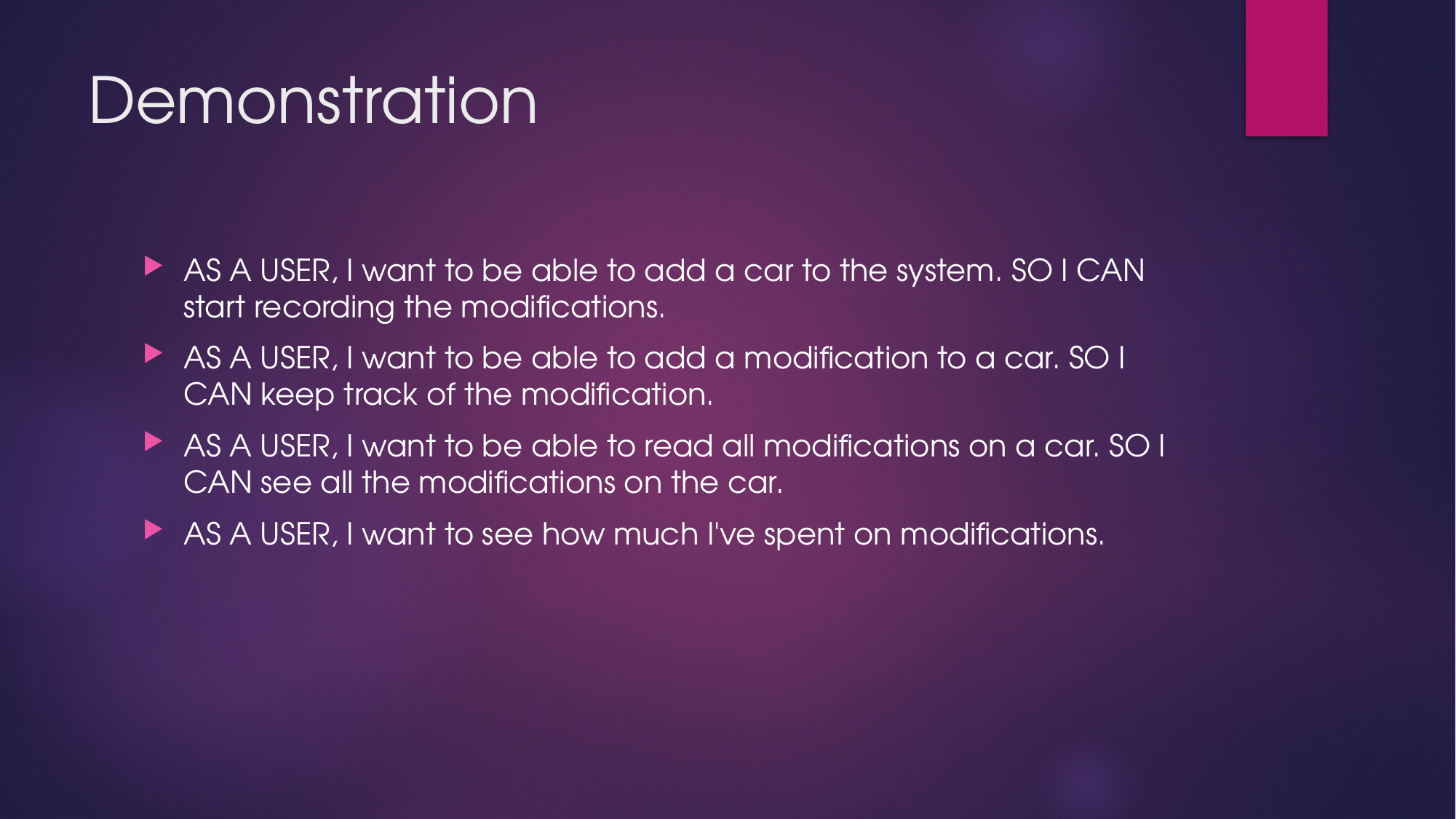

# Demonstration
AS A USER, I want to be able to add a car to the system. SO I CAN start recording the modifications.
AS A USER, I want to be able to add a modification to a car. SO I CAN keep track of the modification.
AS A USER, I want to be able to read all modifications on a car. SO I CAN see all the modifications on the car.
AS A USER, I want to see how much I've spent on modifications.